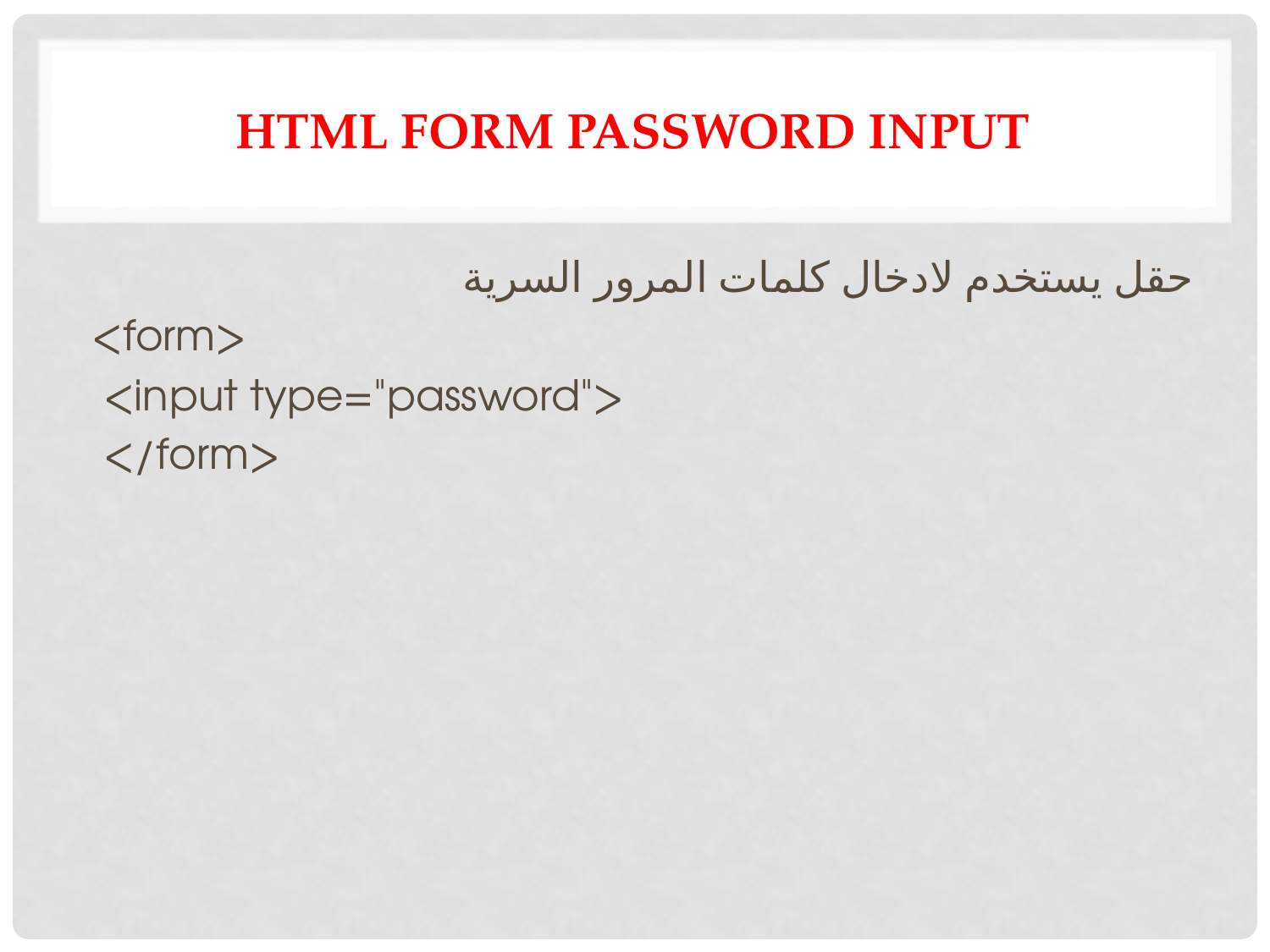

# HTML form password input
حقل يستخدم لادخال كلمات المرور السرية
<form>
 <input type="password">
 </form>